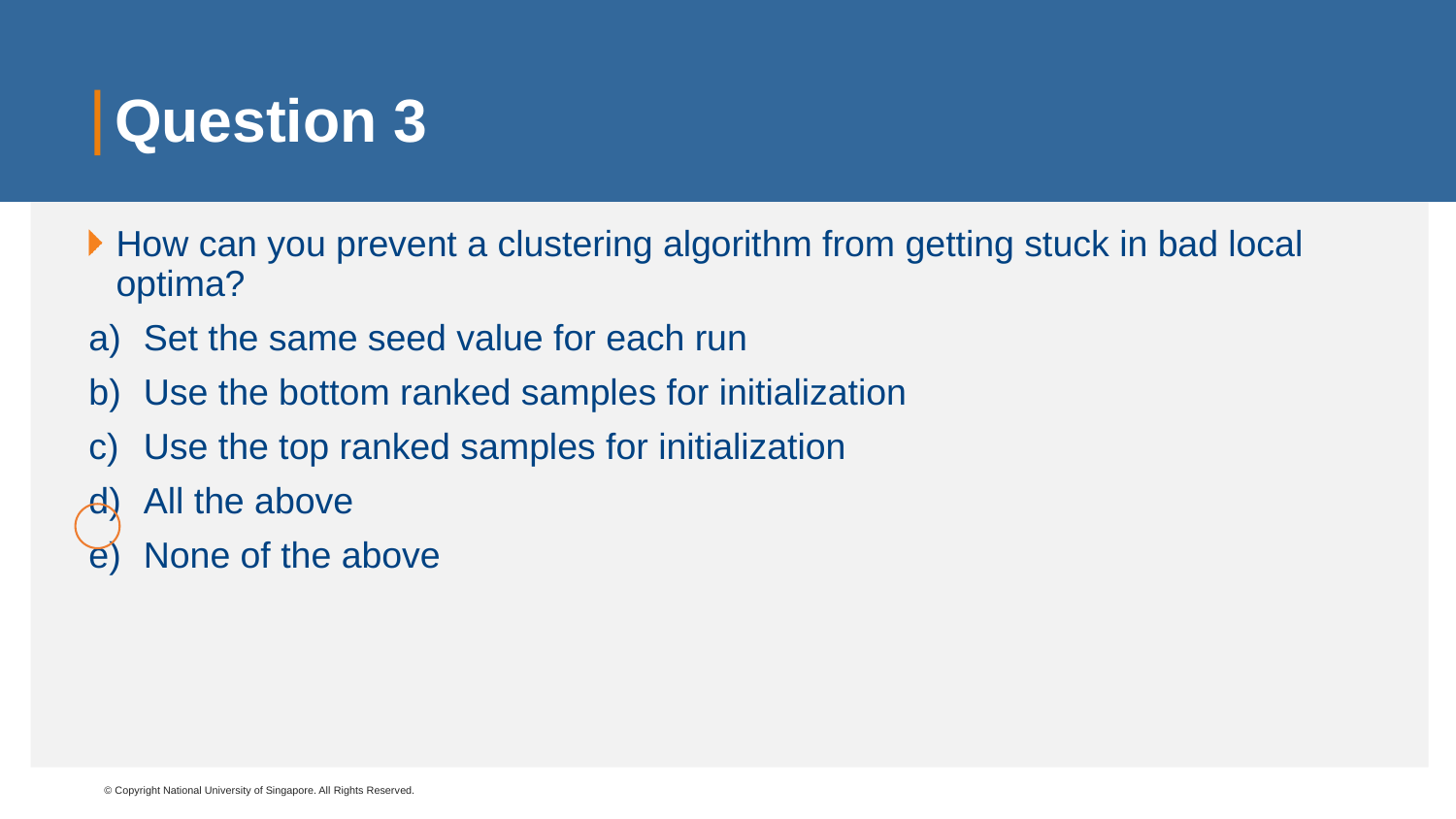

# Question 3

How can you prevent a clustering algorithm from getting stuck in bad local optima?
Set the same seed value for each run
Use the bottom ranked samples for initialization
Use the top ranked samples for initialization
All the above
None of the above